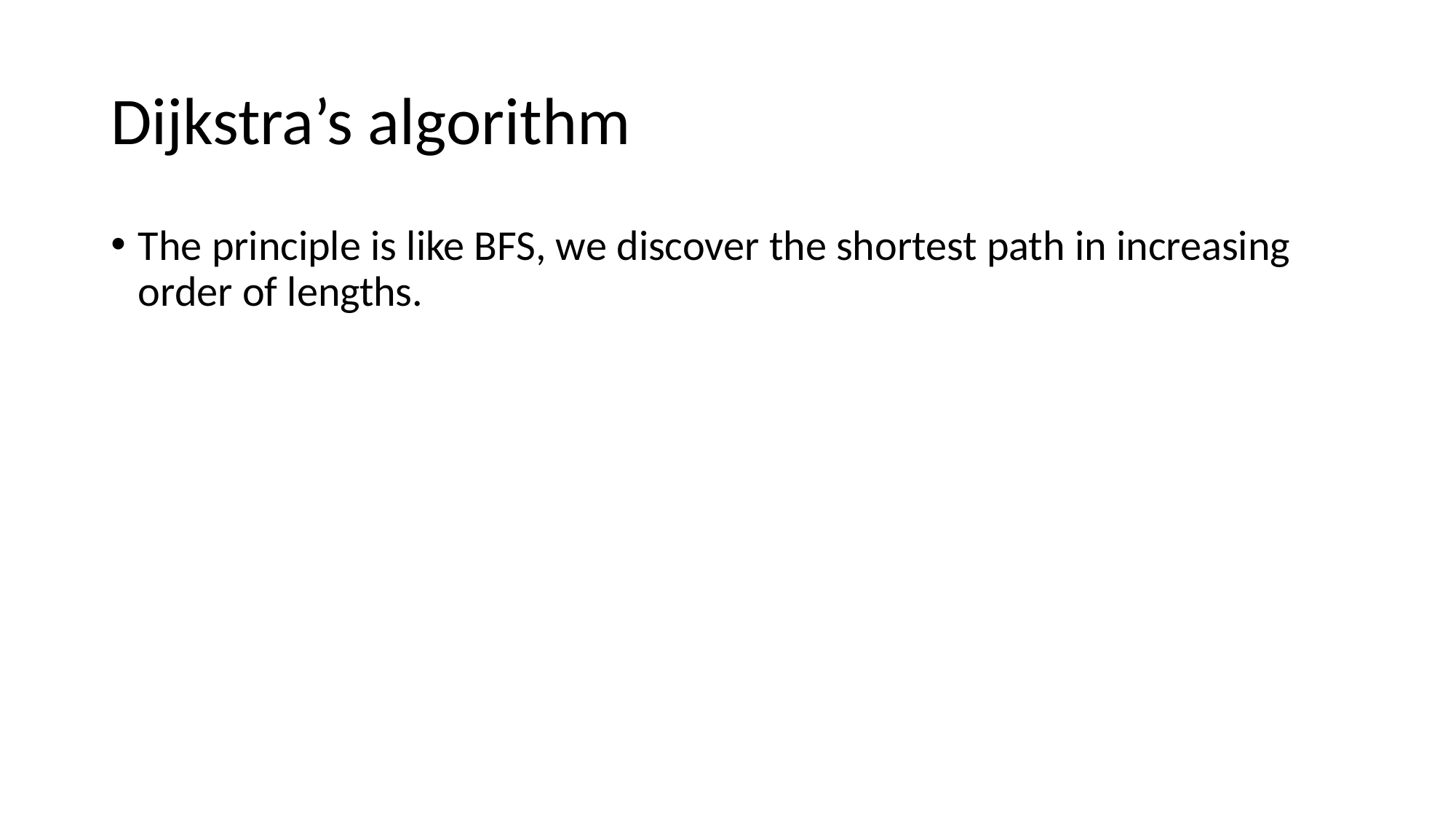

# Dijkstra’s algorithm
The principle is like BFS, we discover the shortest path in increasing order of lengths.